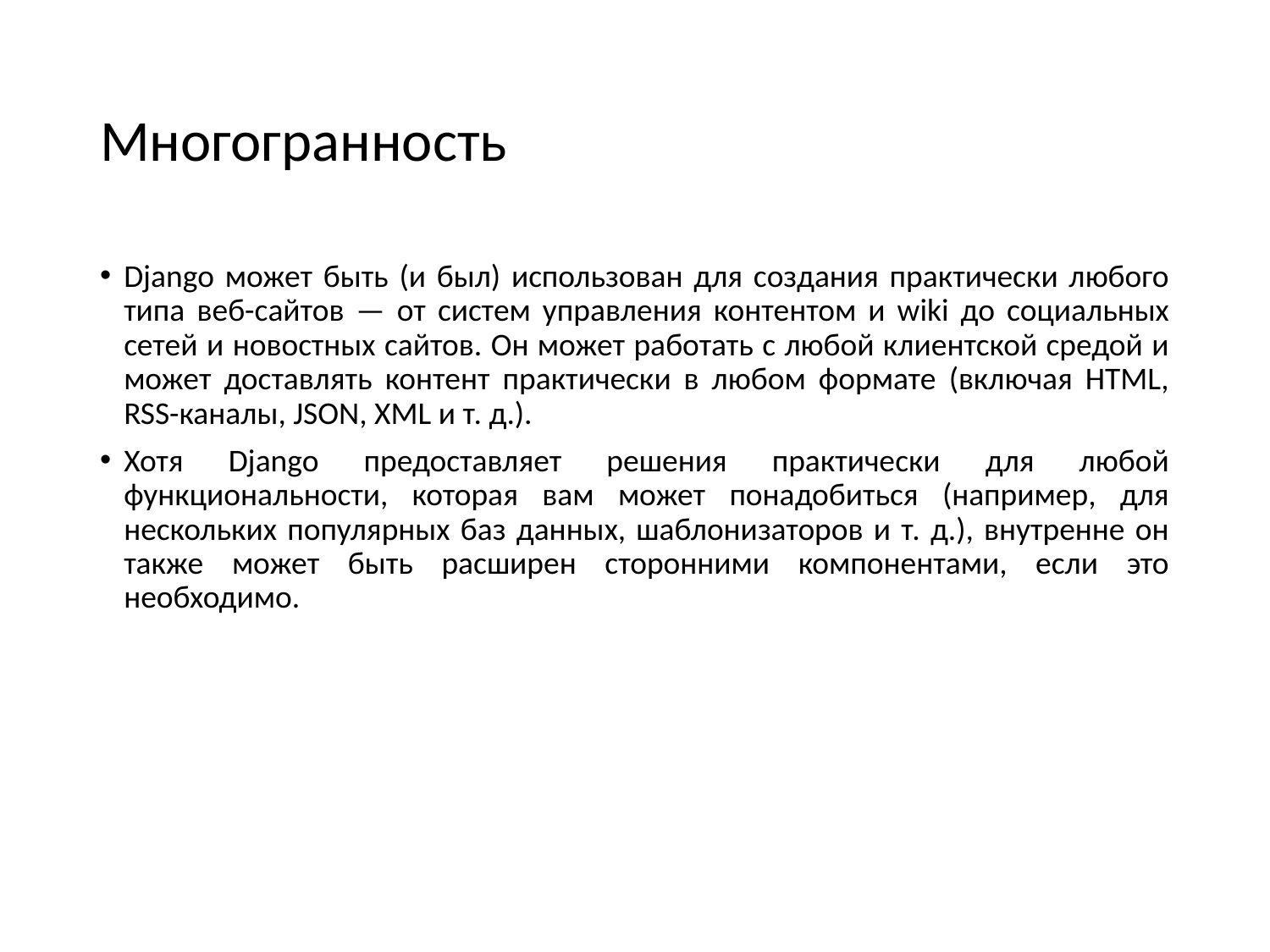

# Многогранность
Django может быть (и был) использован для создания практически любого типа веб-сайтов — от систем управления контентом и wiki до социальных сетей и новостных сайтов. Он может работать с любой клиентской средой и может доставлять контент практически в любом формате (включая HTML, RSS-каналы, JSON, XML и т. д.).
Хотя Django предоставляет решения практически для любой функциональности, которая вам может понадобиться (например, для нескольких популярных баз данных, шаблонизаторов и т. д.), внутренне он также может быть расширен сторонними компонентами, если это необходимо.